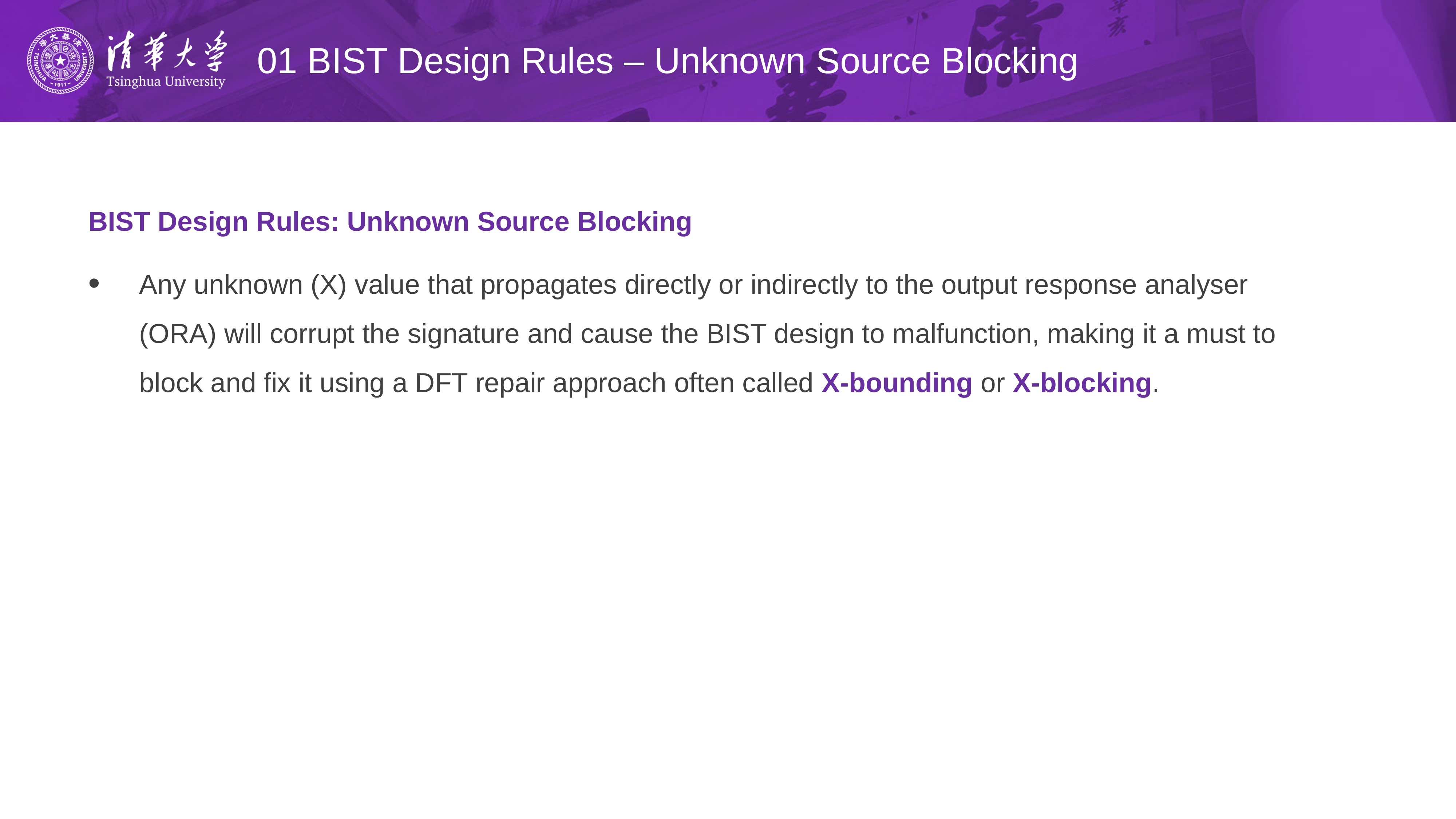

# 01 BIST Design Rules – Unknown Source Blocking
BIST Design Rules: Unknown Source Blocking
Any unknown (X) value that propagates directly or indirectly to the output response analyser (ORA) will corrupt the signature and cause the BIST design to malfunction, making it a must to block and fix it using a DFT repair approach often called X-bounding or X-blocking.